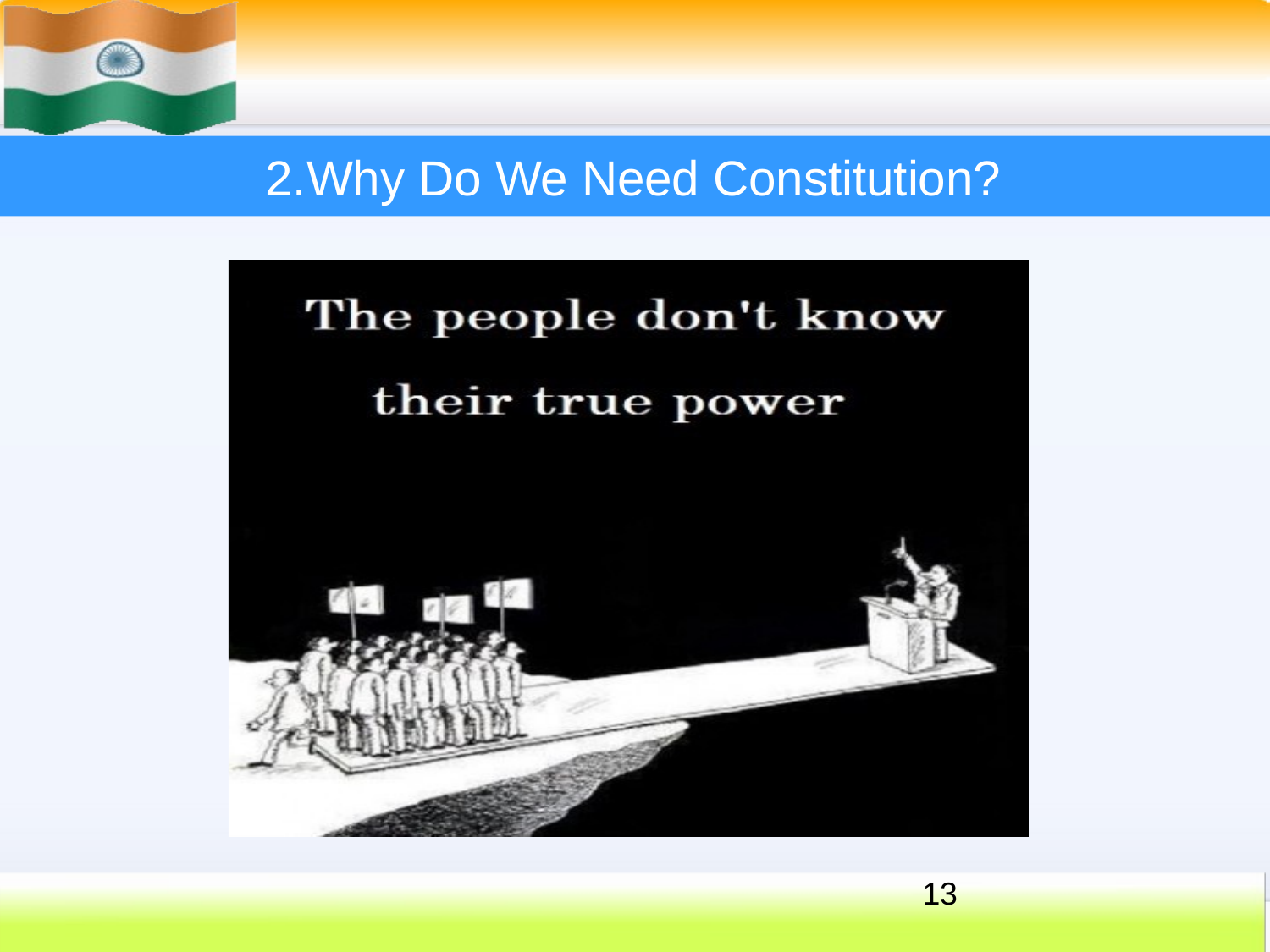

# 2.Why Do We Need Constitution?

13